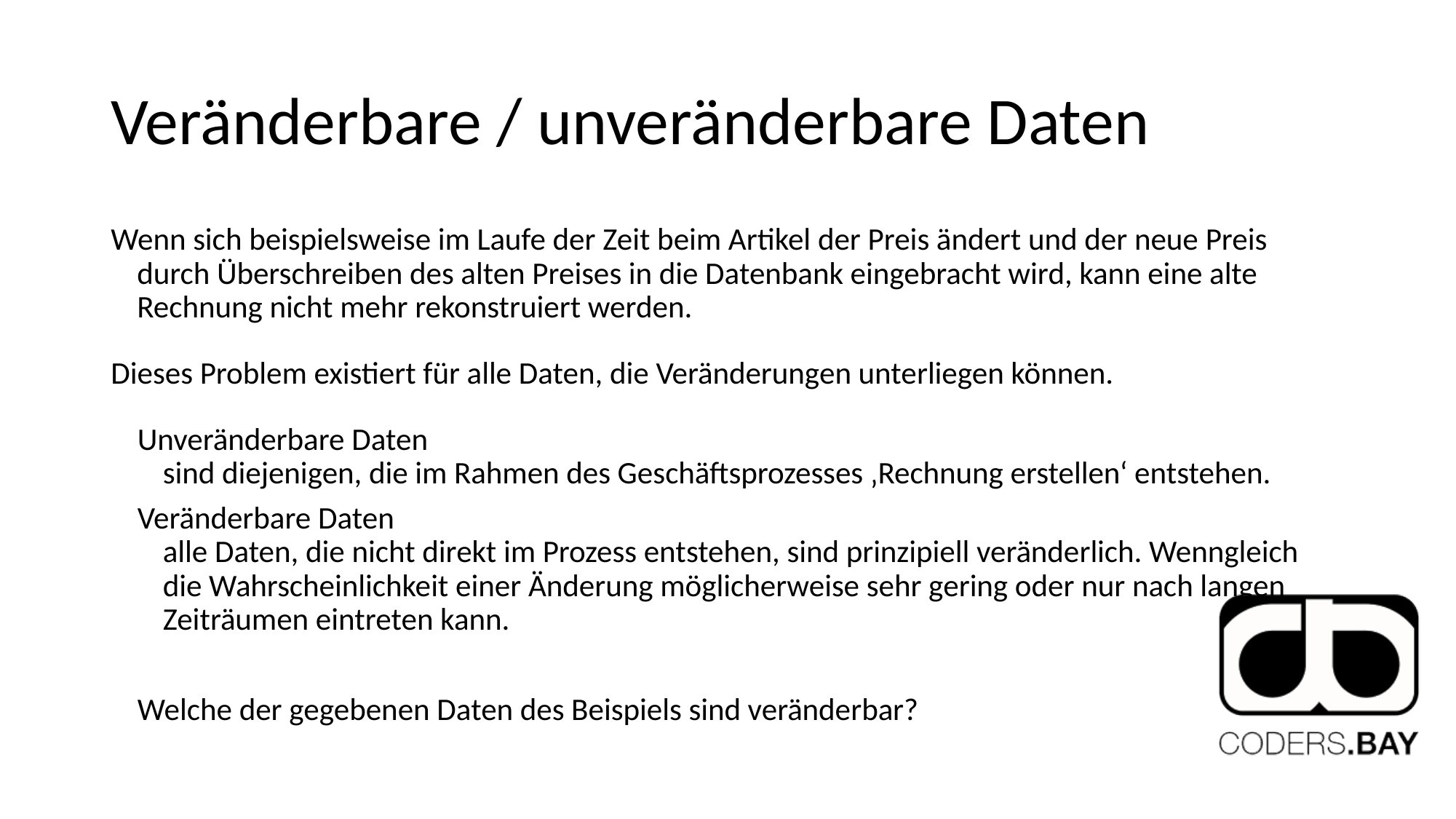

# Veränderbare / unveränderbare Daten
Wenn sich beispielsweise im Laufe der Zeit beim Artikel der Preis ändert und der neue Preis durch Überschreiben des alten Preises in die Datenbank eingebracht wird, kann eine alte Rechnung nicht mehr rekonstruiert werden.

Dieses Problem existiert für alle Daten, die Veränderungen unterliegen können.

Unveränderbare Daten
sind diejenigen, die im Rahmen des Geschäftsprozesses ‚Rechnung erstellen‘ entstehen.
Veränderbare Daten
alle Daten, die nicht direkt im Prozess entstehen, sind prinzipiell veränderlich. Wenngleich die Wahrscheinlichkeit einer Änderung möglicherweise sehr gering oder nur nach langen Zeiträumen eintreten kann.

Welche der gegebenen Daten des Beispiels sind veränderbar?